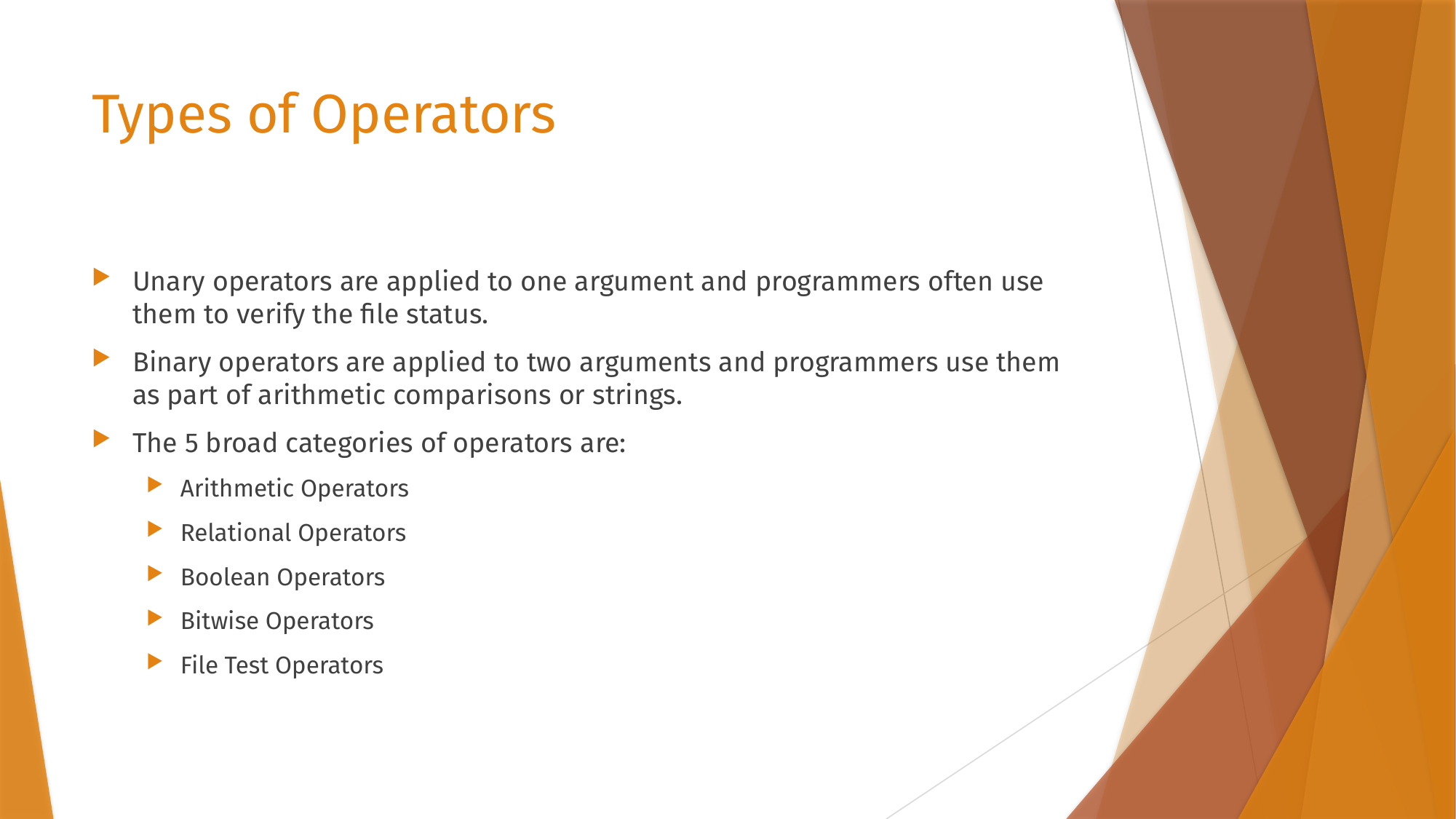

# Types of Operators
Unary operators are applied to one argument and programmers often use them to verify the file status.
Binary operators are applied to two arguments and programmers use them as part of arithmetic comparisons or strings.
The 5 broad categories of operators are:
Arithmetic Operators
Relational Operators
Boolean Operators
Bitwise Operators
File Test Operators